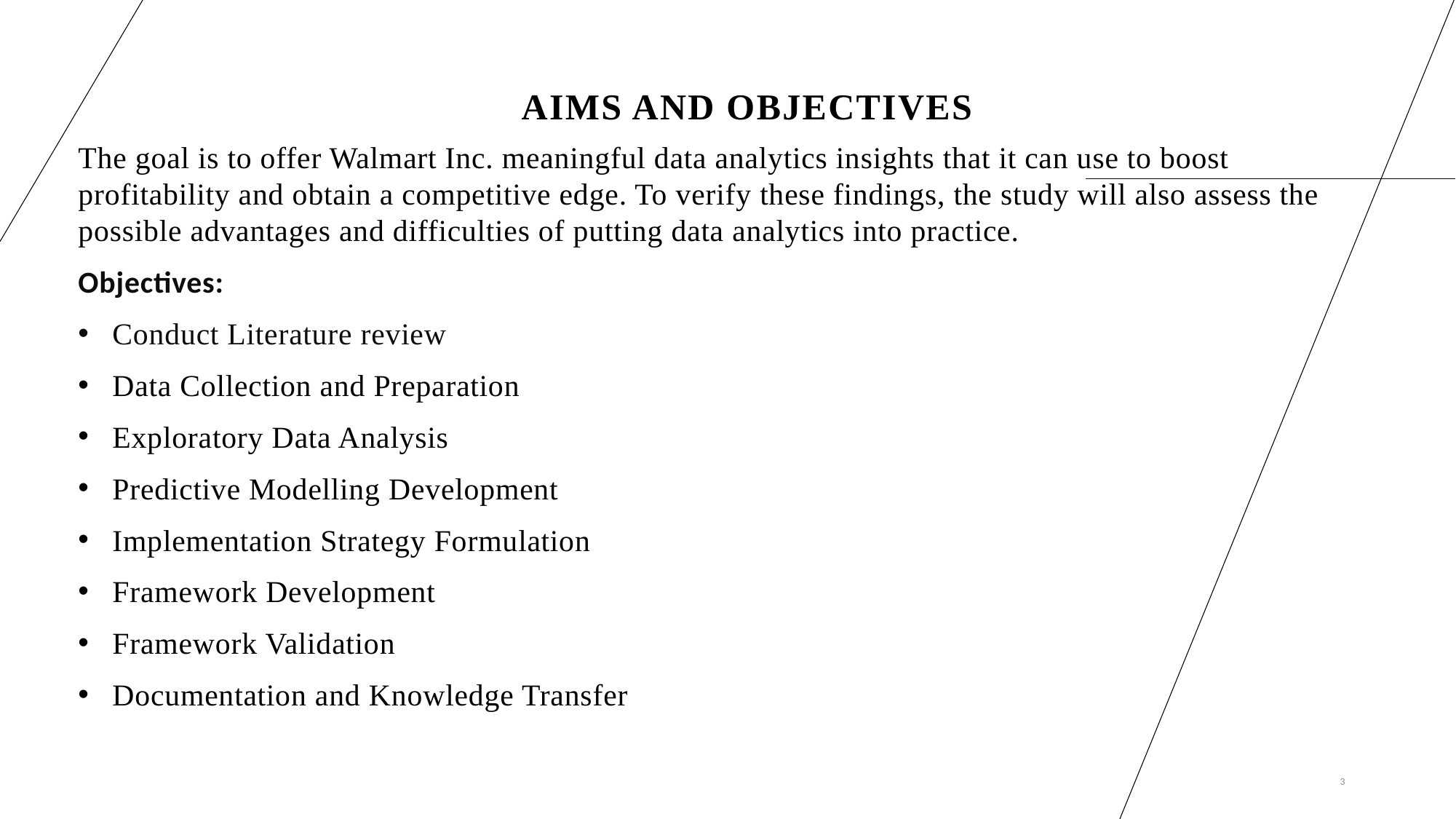

# AIMS AND OBJECTIVES
The goal is to offer Walmart Inc. meaningful data analytics insights that it can use to boost profitability and obtain a competitive edge. To verify these findings, the study will also assess the possible advantages and difficulties of putting data analytics into practice.
Objectives:
Conduct Literature review
Data Collection and Preparation
Exploratory Data Analysis
Predictive Modelling Development
Implementation Strategy Formulation
Framework Development
Framework Validation
Documentation and Knowledge Transfer
3